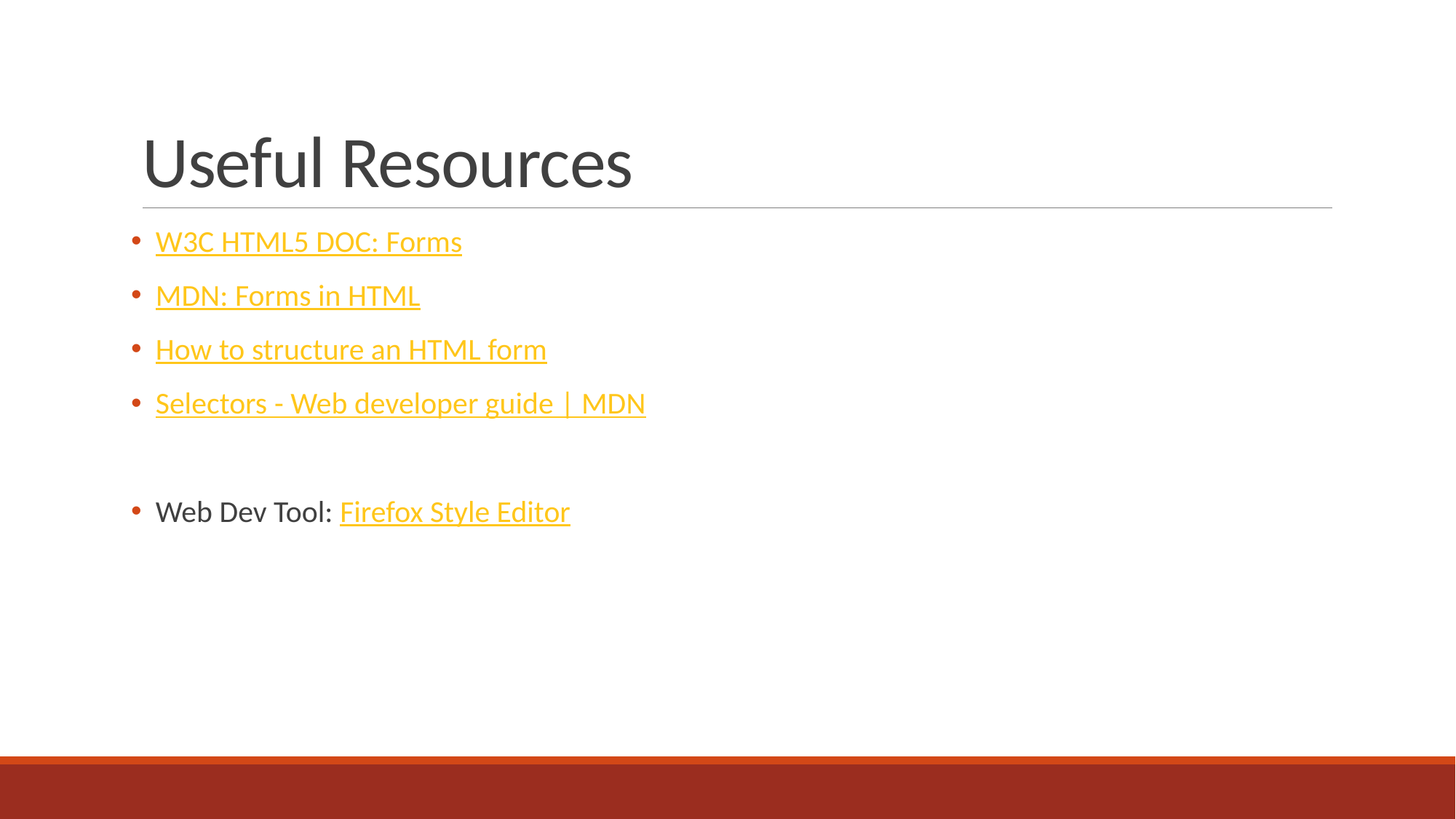

# Useful Resources
  W3C HTML5 DOC: Forms
  MDN: Forms in HTML
  How to structure an HTML form
  Selectors - Web developer guide | MDN

  Web Dev Tool: Firefox Style Editor